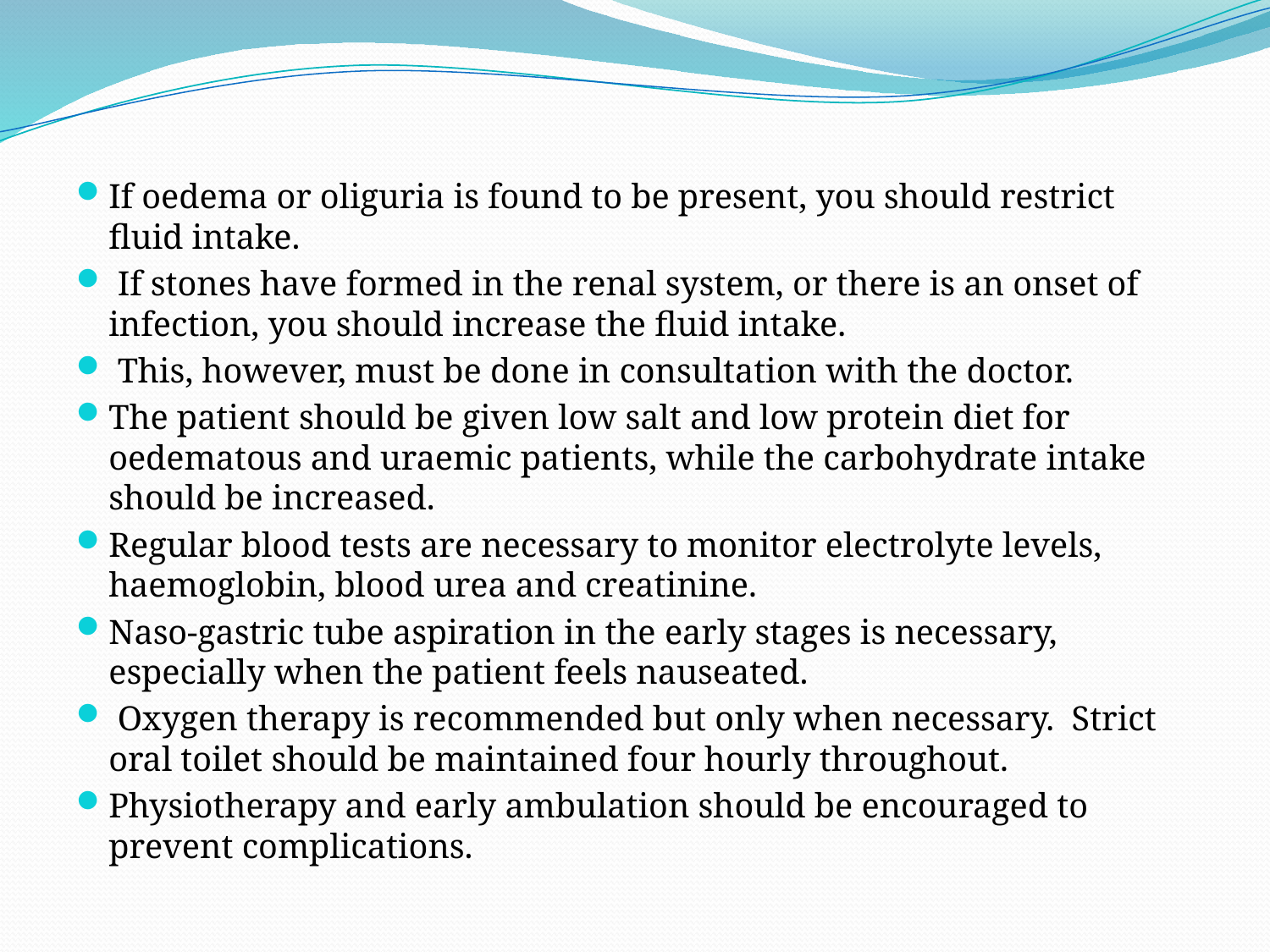

#
If oedema or oliguria is found to be present, you should restrict fluid intake.
 If stones have formed in the renal system, or there is an onset of infection, you should increase the fluid intake.
 This, however, must be done in consultation with the doctor.
The patient should be given low salt and low protein diet for oedematous and uraemic patients, while the carbohydrate intake should be increased.
Regular blood tests are necessary to monitor electrolyte levels, haemoglobin, blood urea and creatinine.
Naso-gastric tube aspiration in the early stages is necessary, especially when the patient feels nauseated.
 Oxygen therapy is recommended but only when necessary.  Strict oral toilet should be maintained four hourly throughout.
Physiotherapy and early ambulation should be encouraged to prevent complications.